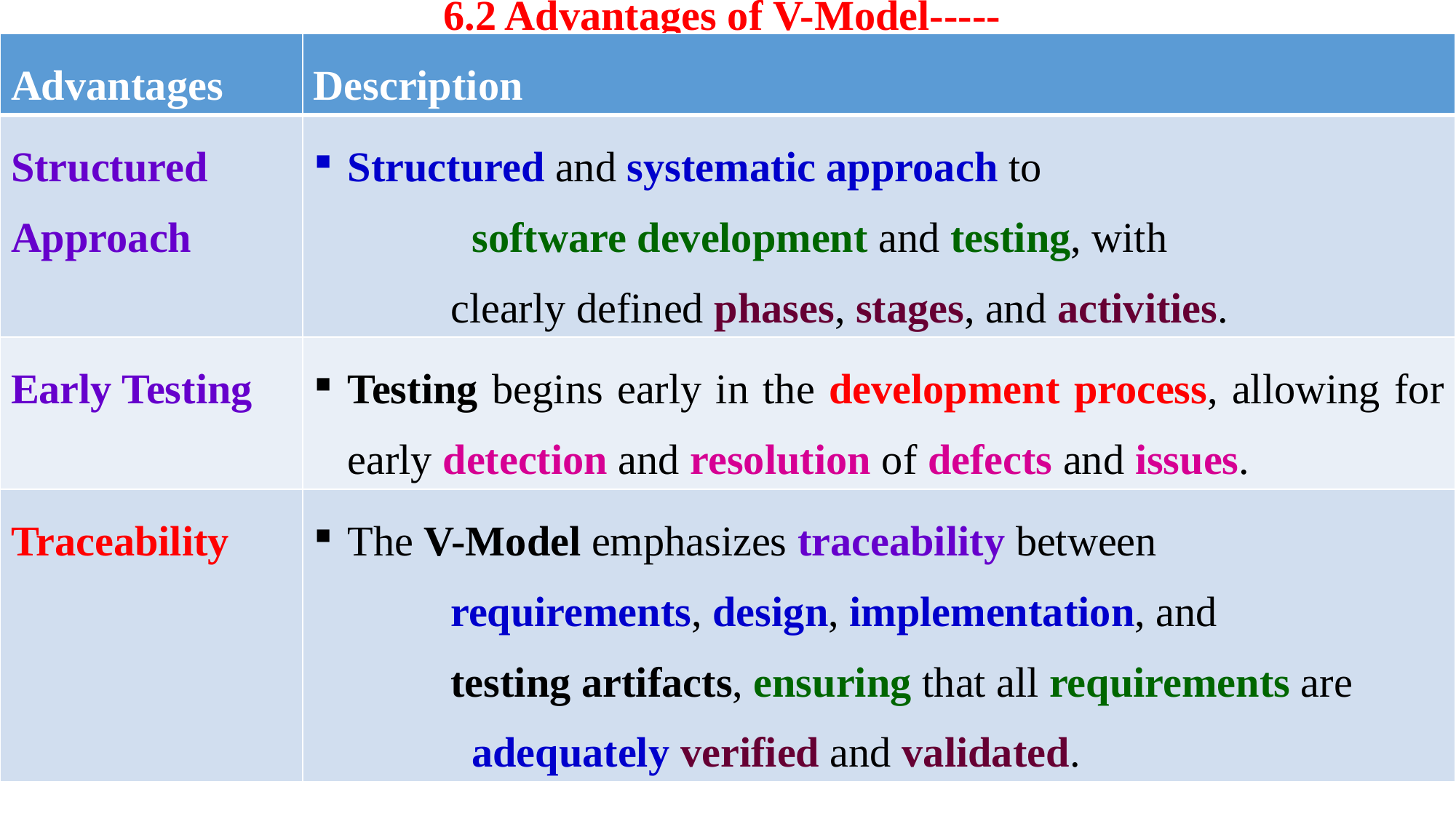

# 6.2 Advantages of V-Model-----
| Advantages | Description |
| --- | --- |
| Structured Approach | Structured and systematic approach to software development and testing, with clearly defined phases, stages, and activities. |
| Early Testing | Testing begins early in the development process, allowing for early detection and resolution of defects and issues. |
| Traceability | The V-Model emphasizes traceability between requirements, design, implementation, and testing artifacts, ensuring that all requirements are adequately verified and validated. |